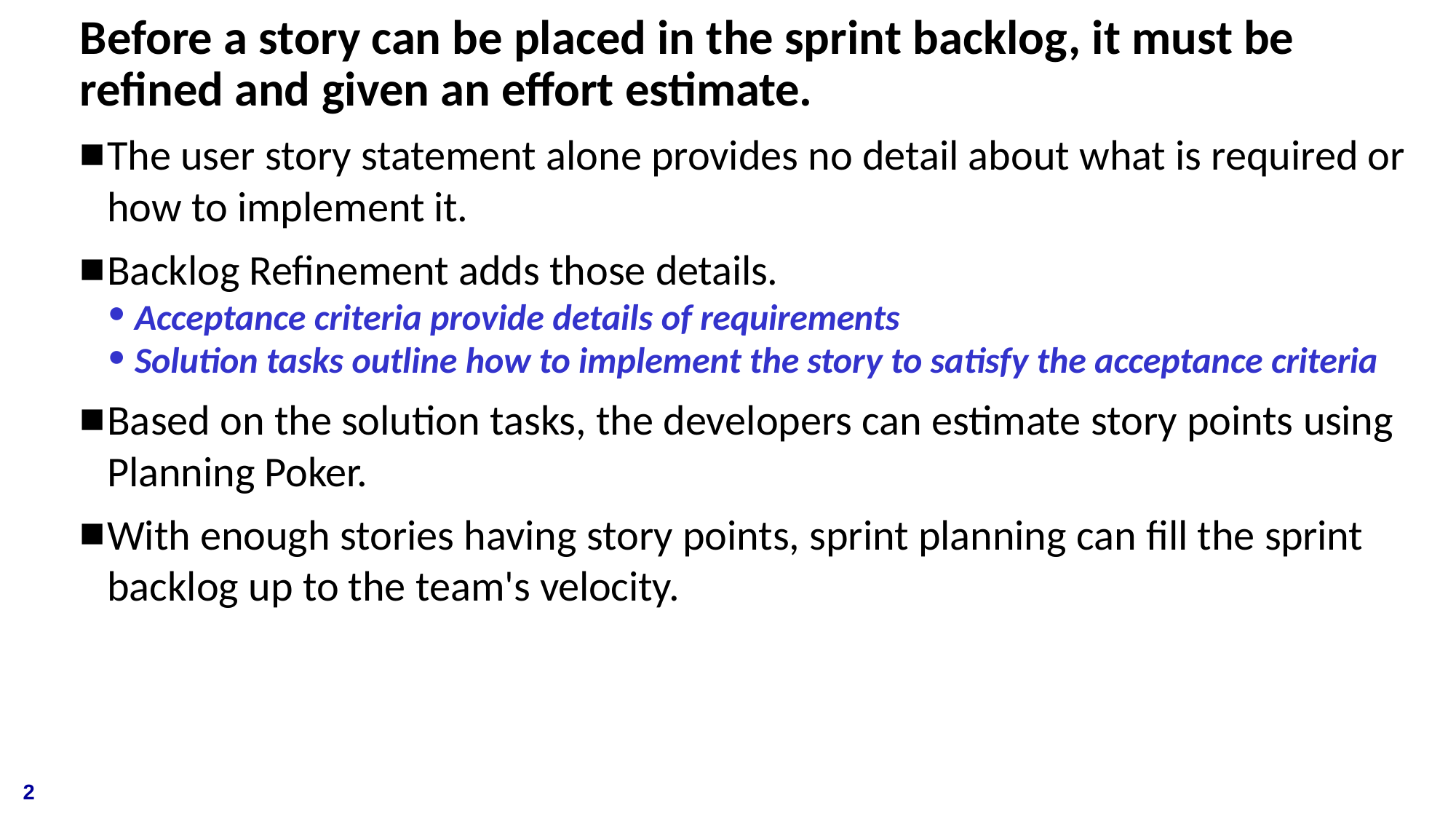

# Before a story can be placed in the sprint backlog, it must be refined and given an effort estimate.
The user story statement alone provides no detail about what is required or how to implement it.
Backlog Refinement adds those details.
Acceptance criteria provide details of requirements
Solution tasks outline how to implement the story to satisfy the acceptance criteria
Based on the solution tasks, the developers can estimate story points using Planning Poker.
With enough stories having story points, sprint planning can fill the sprint backlog up to the team's velocity.
2